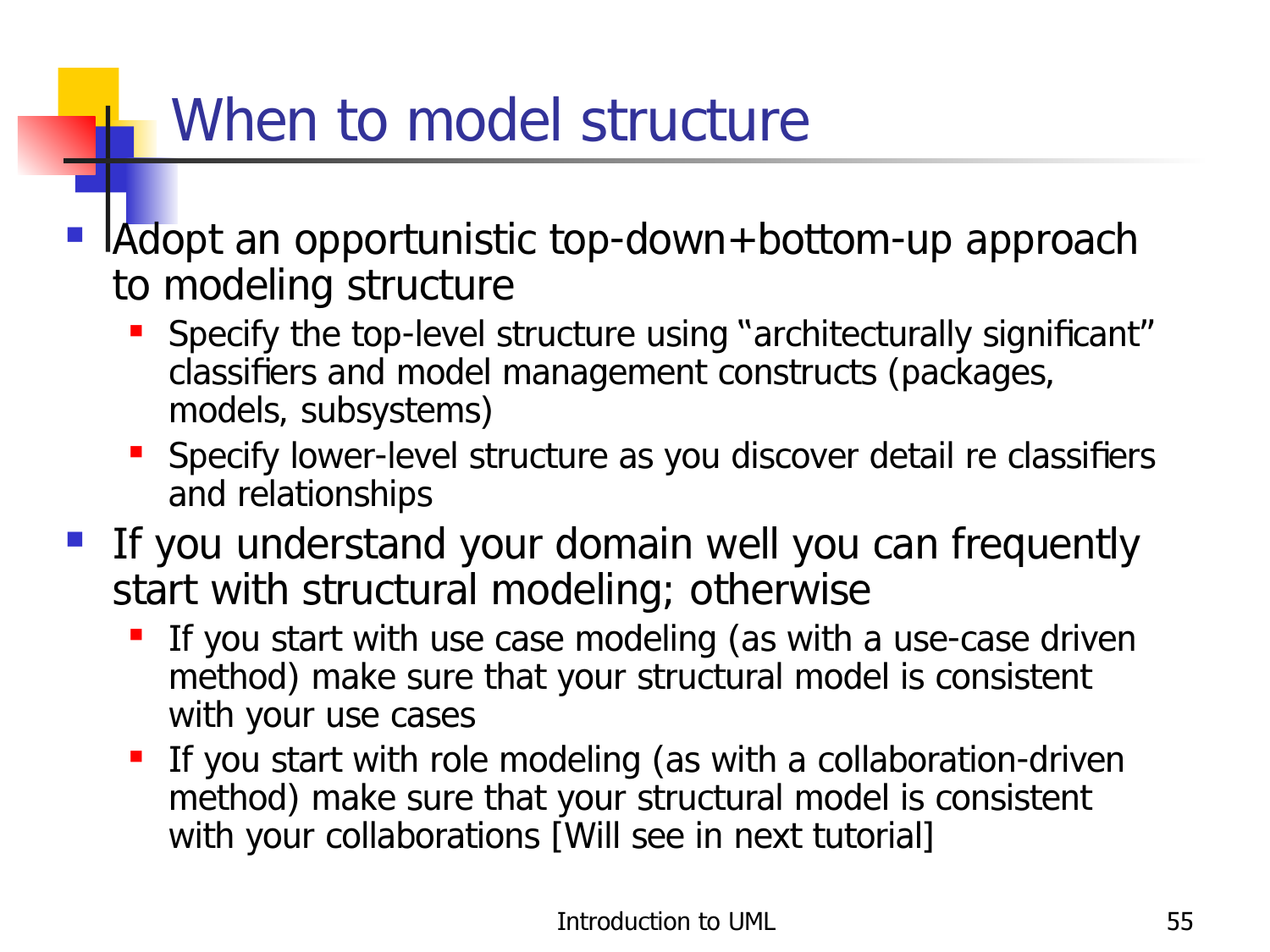

# When to model structure
Adopt an opportunistic top-down+bottom-up approach to modeling structure
Specify the top-level structure using “architecturally significant” classifiers and model management constructs (packages, models, subsystems)
Specify lower-level structure as you discover detail re classifiers and relationships
If you understand your domain well you can frequently start with structural modeling; otherwise
If you start with use case modeling (as with a use-case driven method) make sure that your structural model is consistent with your use cases
If you start with role modeling (as with a collaboration-driven method) make sure that your structural model is consistent with your collaborations [Will see in next tutorial]
Introduction to UML
55